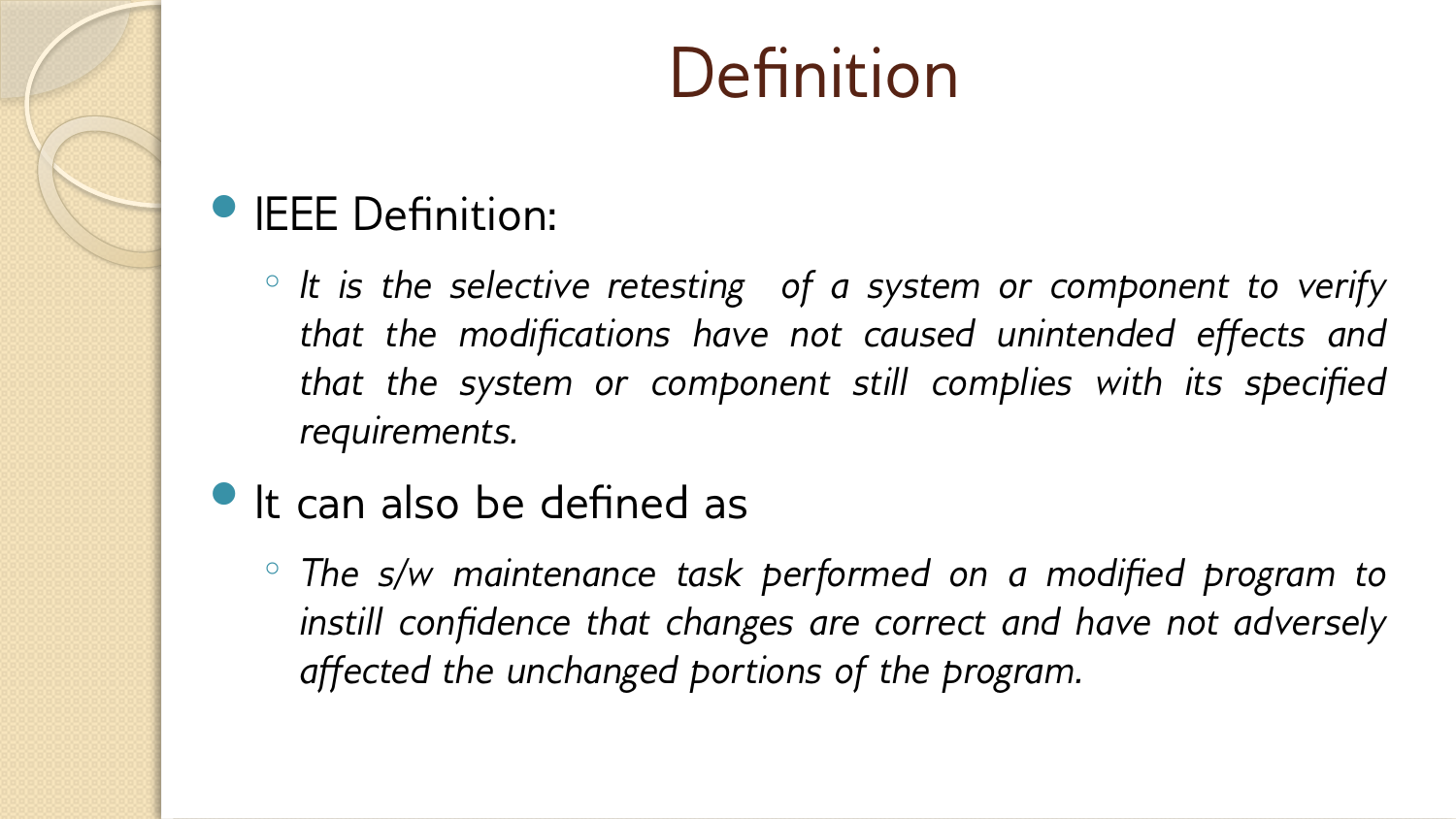

# Definition

IEEE Definition:
It is the selective retesting  of a system or component to verify that the modifications have not caused unintended effects and that the system or component still complies with its specified requirements.
It can also be defined as
The s/w maintenance task performed on a modified program to instill confidence that changes are correct and have not adversely affected the unchanged portions of the program.